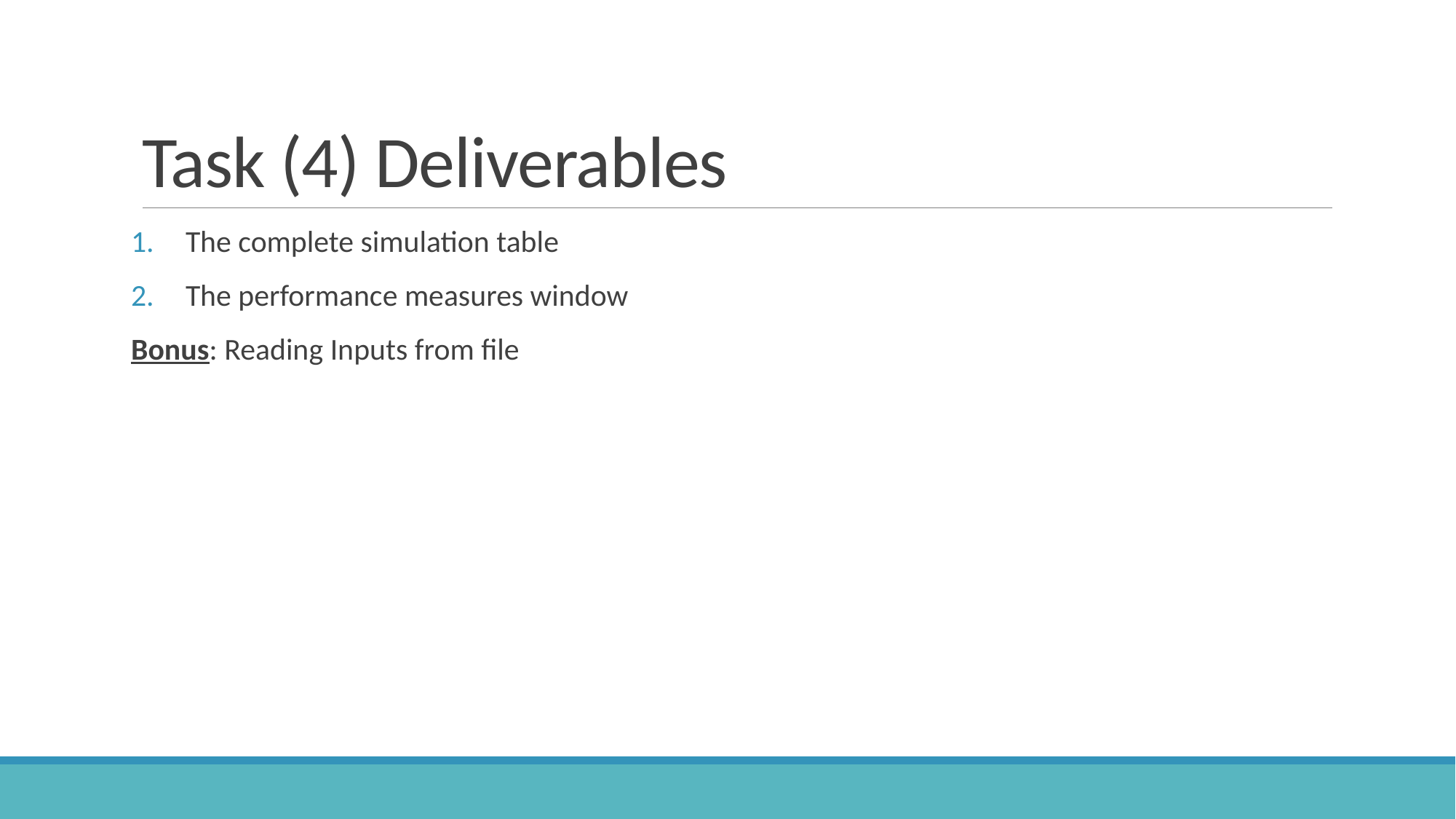

# Task (4) Deliverables
The complete simulation table
The performance measures window
Bonus: Reading Inputs from file